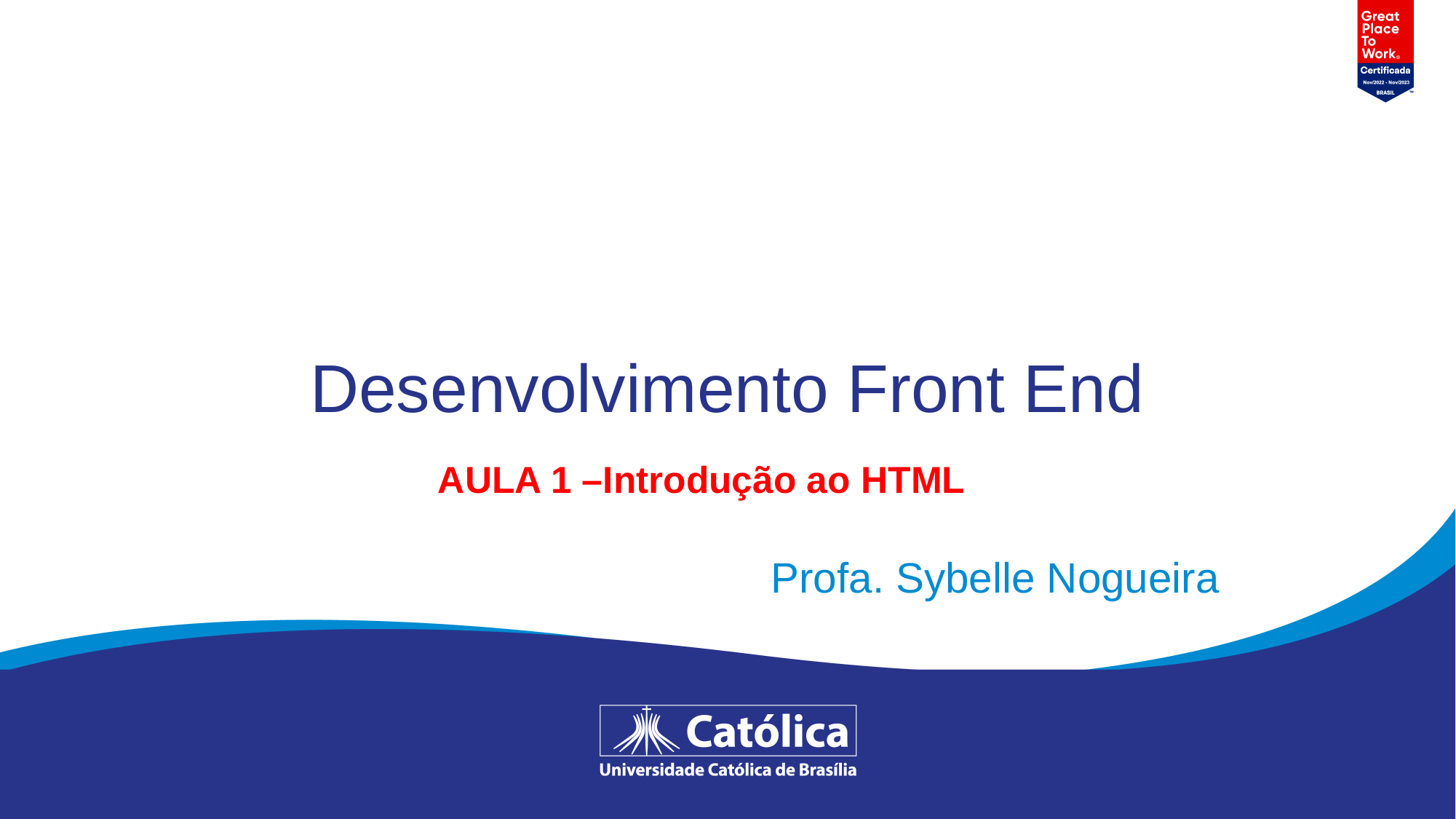

# R e Marketing 2023
Relatório Comunicação e Marketing 2023
Desenvolvimento Front End
AULA 1 –Introdução ao HTML
Profa. Sybelle Nogueira